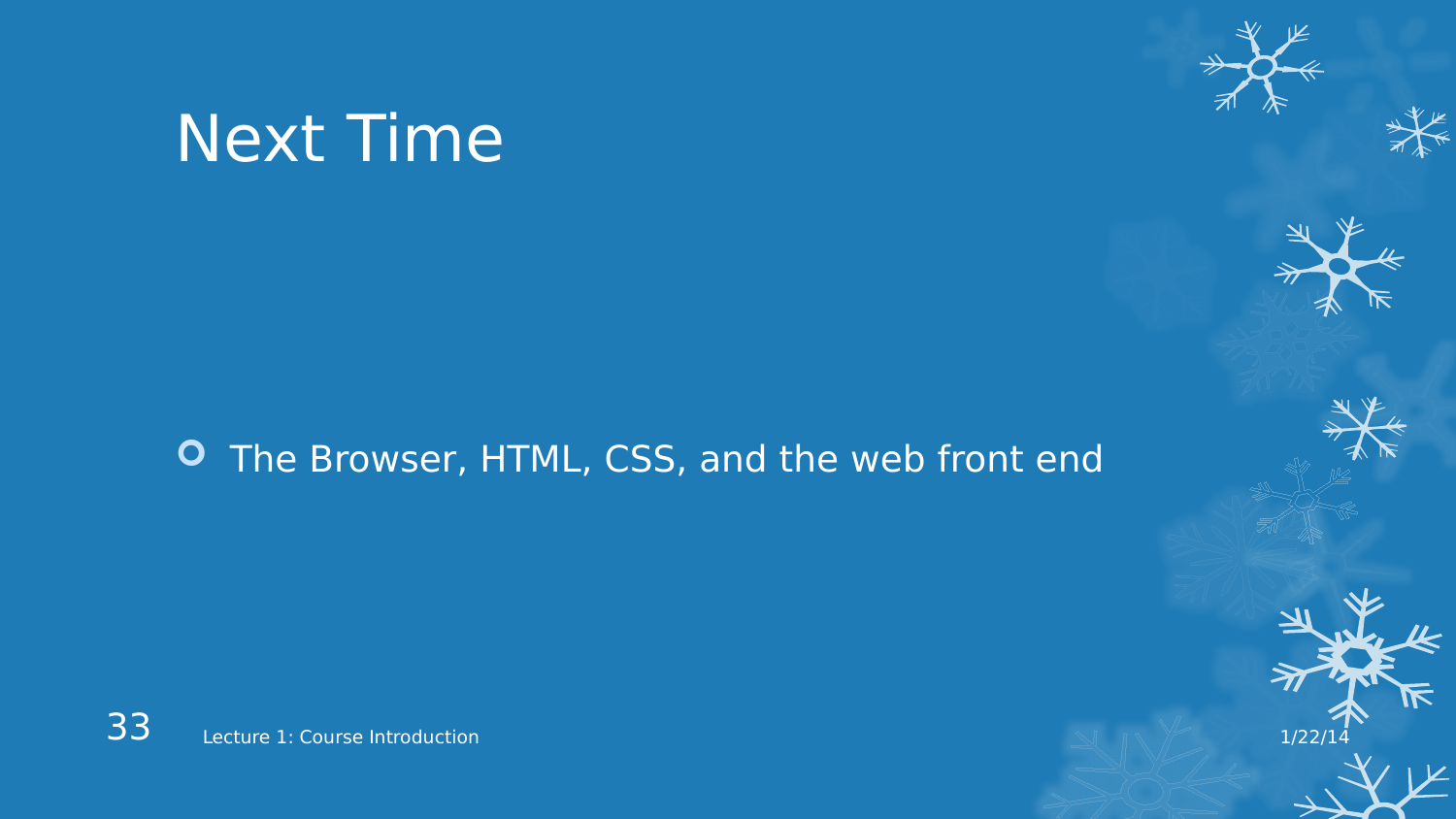

# Next Time
The Browser, HTML, CSS, and the web front end
33
Lecture 1: Course Introduction
1/22/14